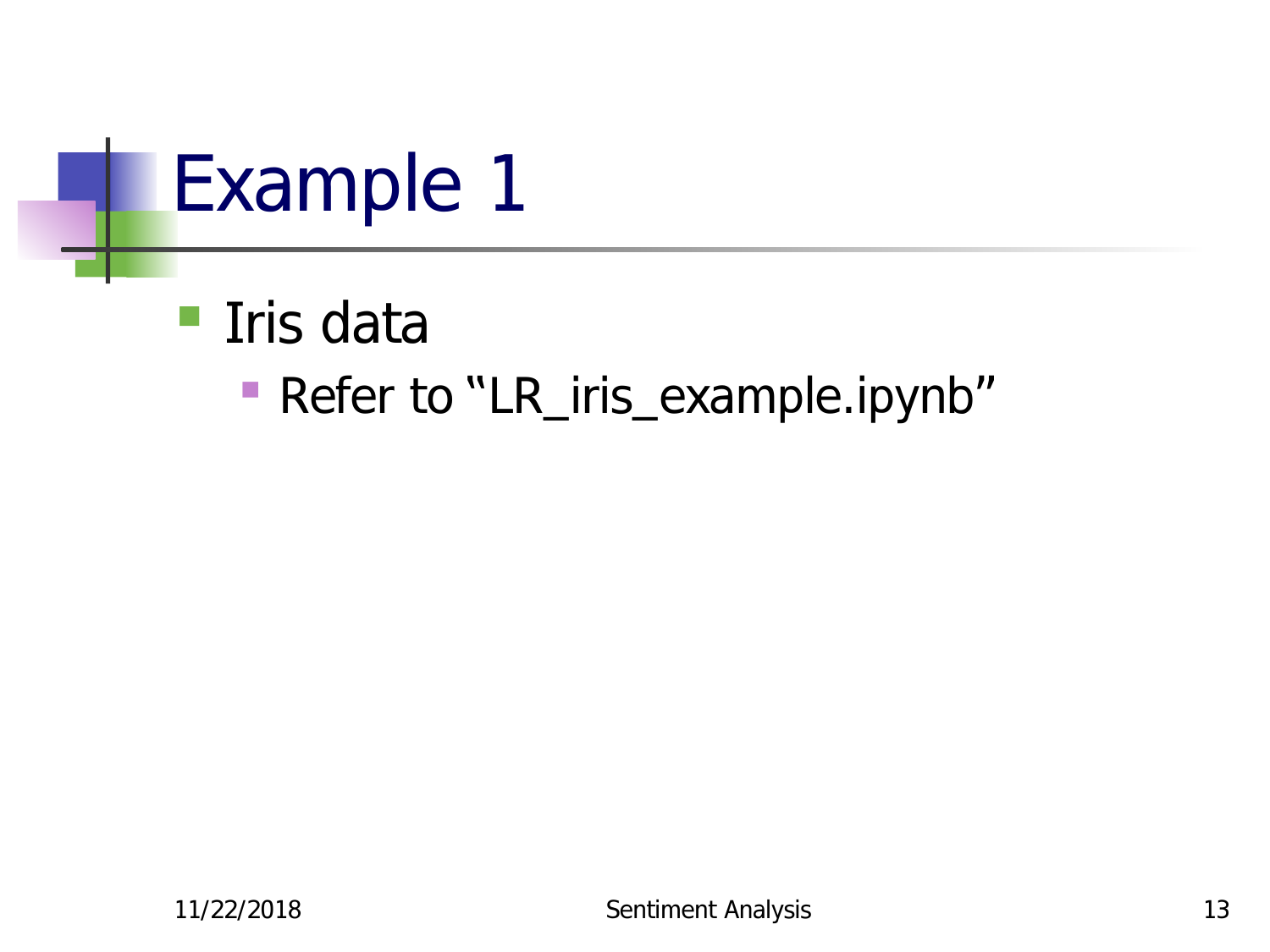

# Example 1
Iris data
Refer to “LR_iris_example.ipynb”
11/22/2018
Sentiment Analysis
13